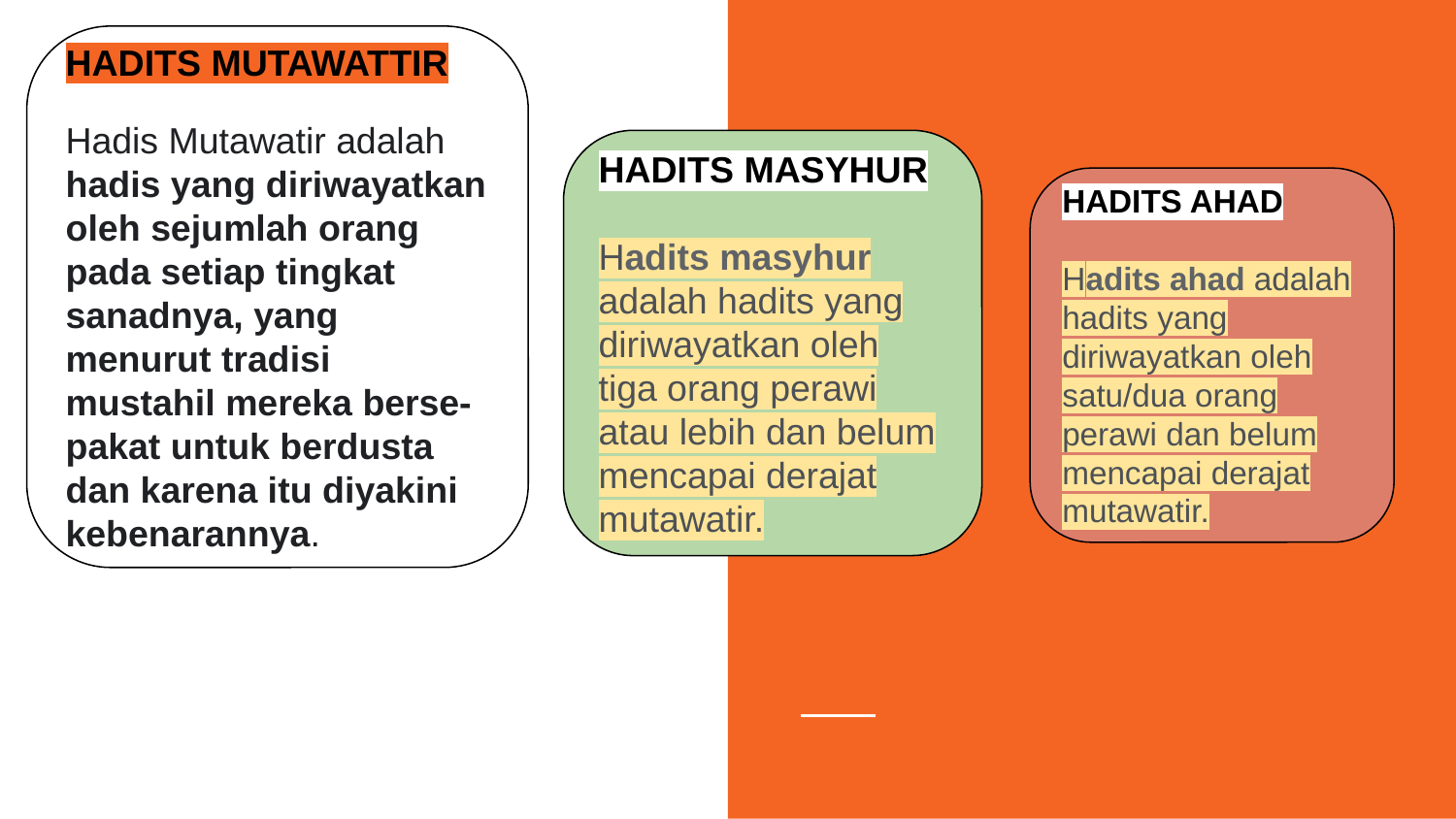

HADITS MUTAWATTIR

Hadis Mutawatir adalah hadis yang diriwayatkan oleh sejumlah orang pada setiap tingkat sanadnya, yang menurut tradisi mustahil mereka berse- pakat untuk berdusta dan karena itu diyakini kebenarannya.
HADITS MASYHUR

Hadits masyhur adalah hadits yang diriwayatkan oleh tiga orang perawi atau lebih dan belum mencapai derajat mutawatir.
HADITS AHAD

Hadits ahad adalah hadits yang diriwayatkan oleh satu/dua orang perawi dan belum mencapai derajat mutawatir.